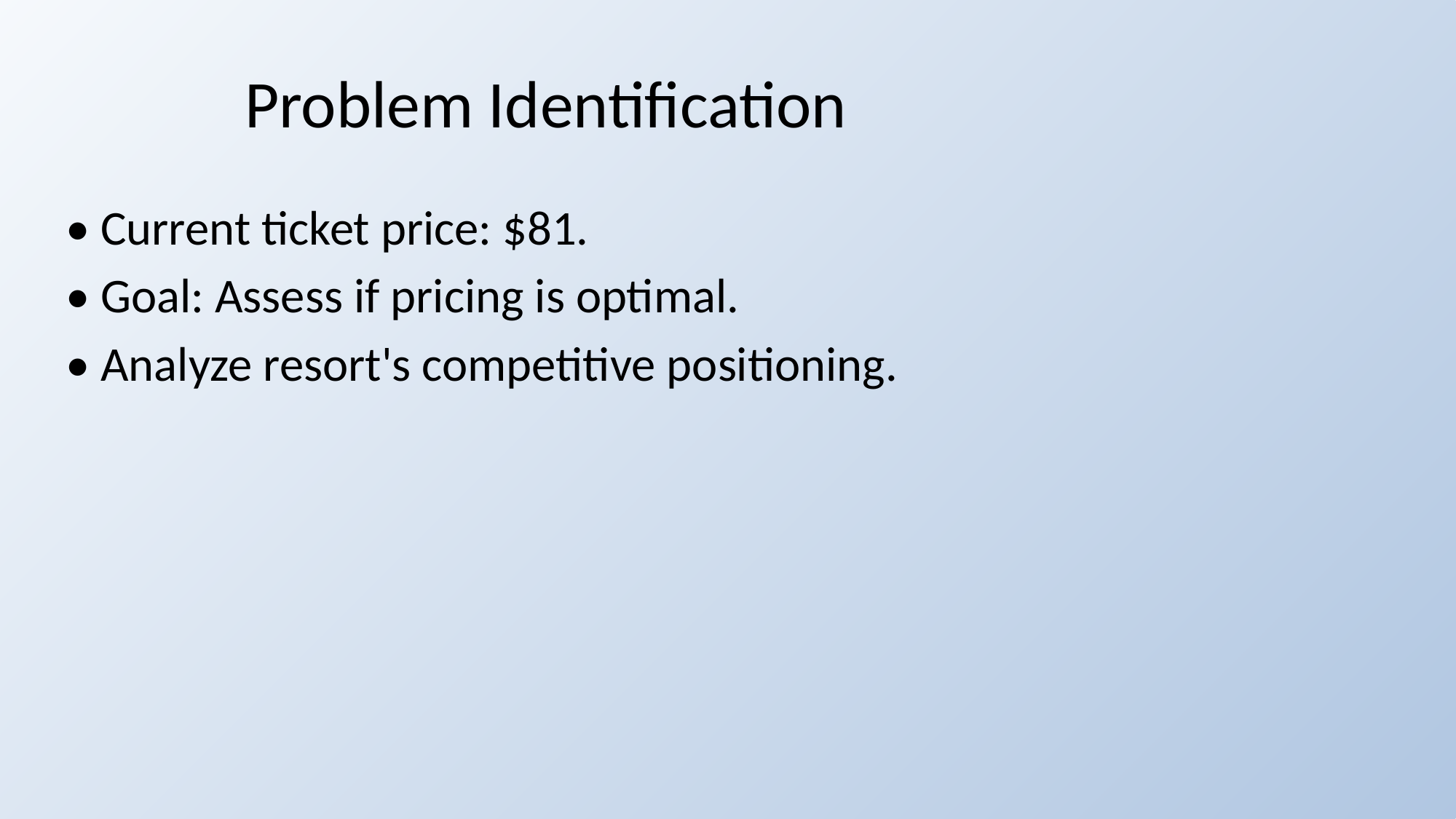

# Problem Identification
• Current ticket price: $81.
• Goal: Assess if pricing is optimal.
• Analyze resort's competitive positioning.